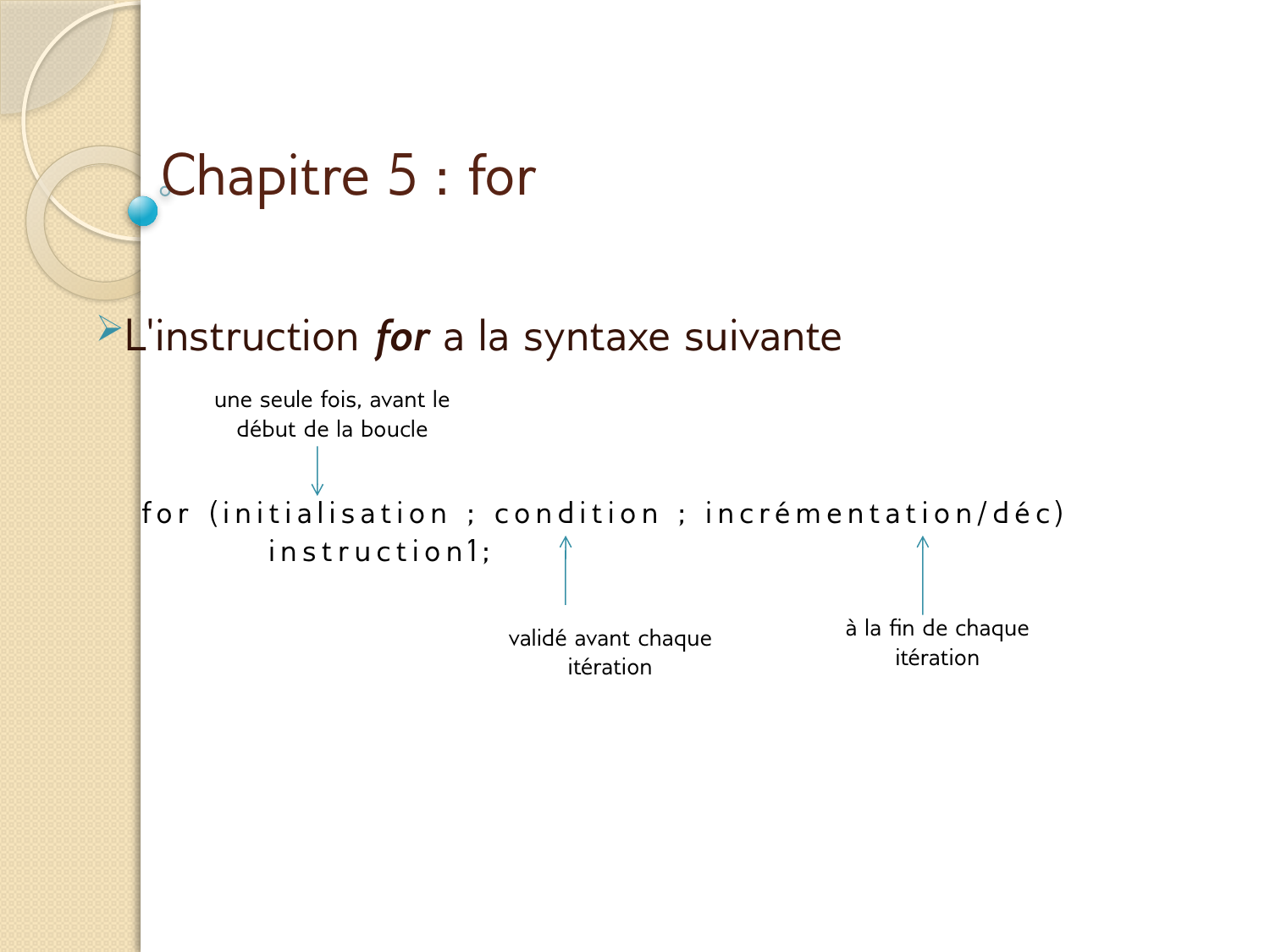

la condition doit pouvoir être évaluée à true ou false
# Chapitre 5 : for

L'instruction for a la syntaxe suivante
une seule fois, avant le début de la boucle

for (initialisation ; condition ; incrémentation/déc)
	instruction1;

à la fin de chaque itération
validé avant chaque itération